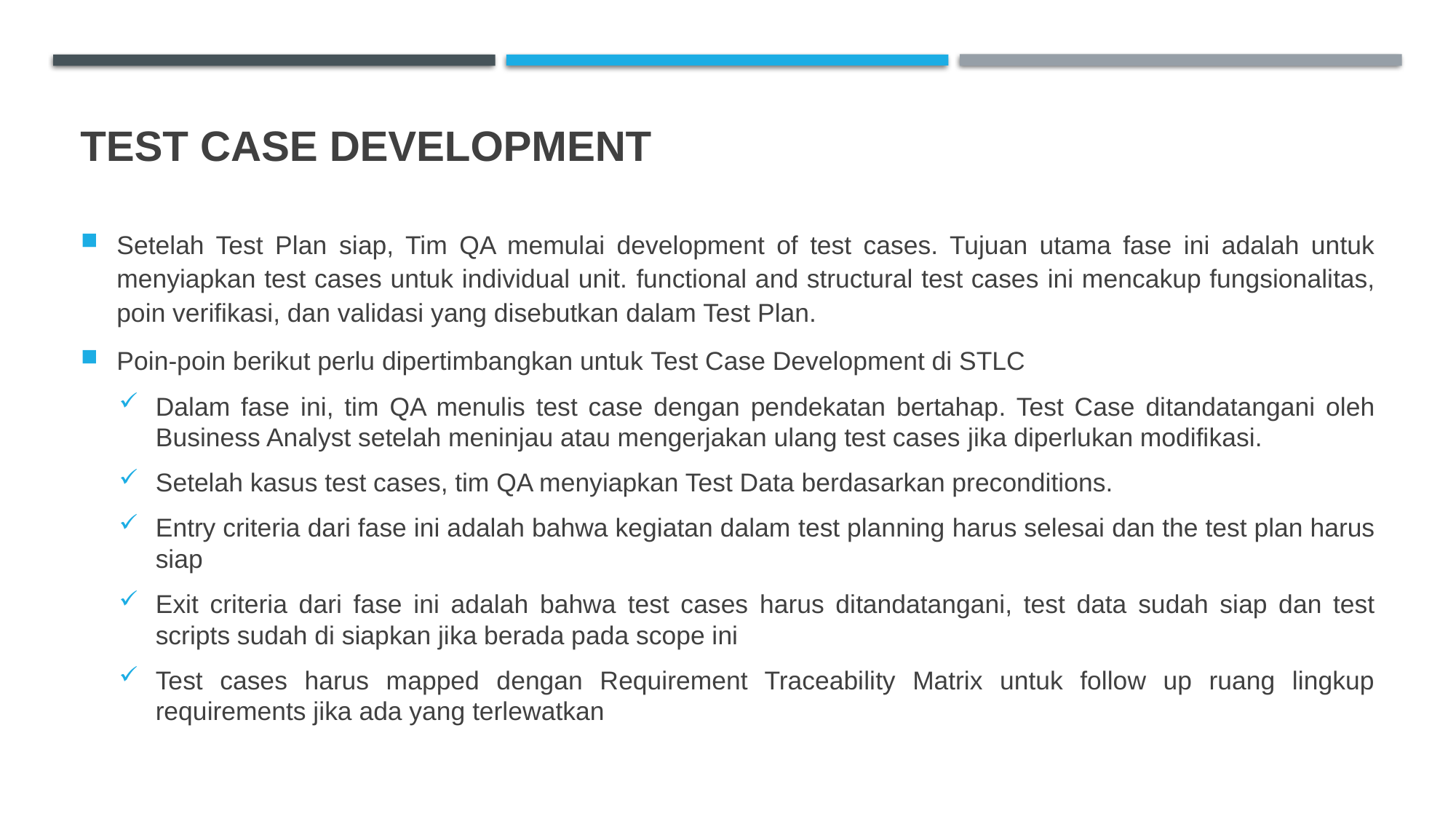

# Test Case Development
Setelah Test Plan siap, Tim QA memulai development of test cases. Tujuan utama fase ini adalah untuk menyiapkan test cases untuk individual unit. functional and structural test cases ini mencakup fungsionalitas, poin verifikasi, dan validasi yang disebutkan dalam Test Plan.
Poin-poin berikut perlu dipertimbangkan untuk Test Case Development di STLC
Dalam fase ini, tim QA menulis test case dengan pendekatan bertahap. Test Case ditandatangani oleh Business Analyst setelah meninjau atau mengerjakan ulang test cases jika diperlukan modifikasi.
Setelah kasus test cases, tim QA menyiapkan Test Data berdasarkan preconditions.
Entry criteria dari fase ini adalah bahwa kegiatan dalam test planning harus selesai dan the test plan harus siap
Exit criteria dari fase ini adalah bahwa test cases harus ditandatangani, test data sudah siap dan test scripts sudah di siapkan jika berada pada scope ini
Test cases harus mapped dengan Requirement Traceability Matrix untuk follow up ruang lingkup requirements jika ada yang terlewatkan